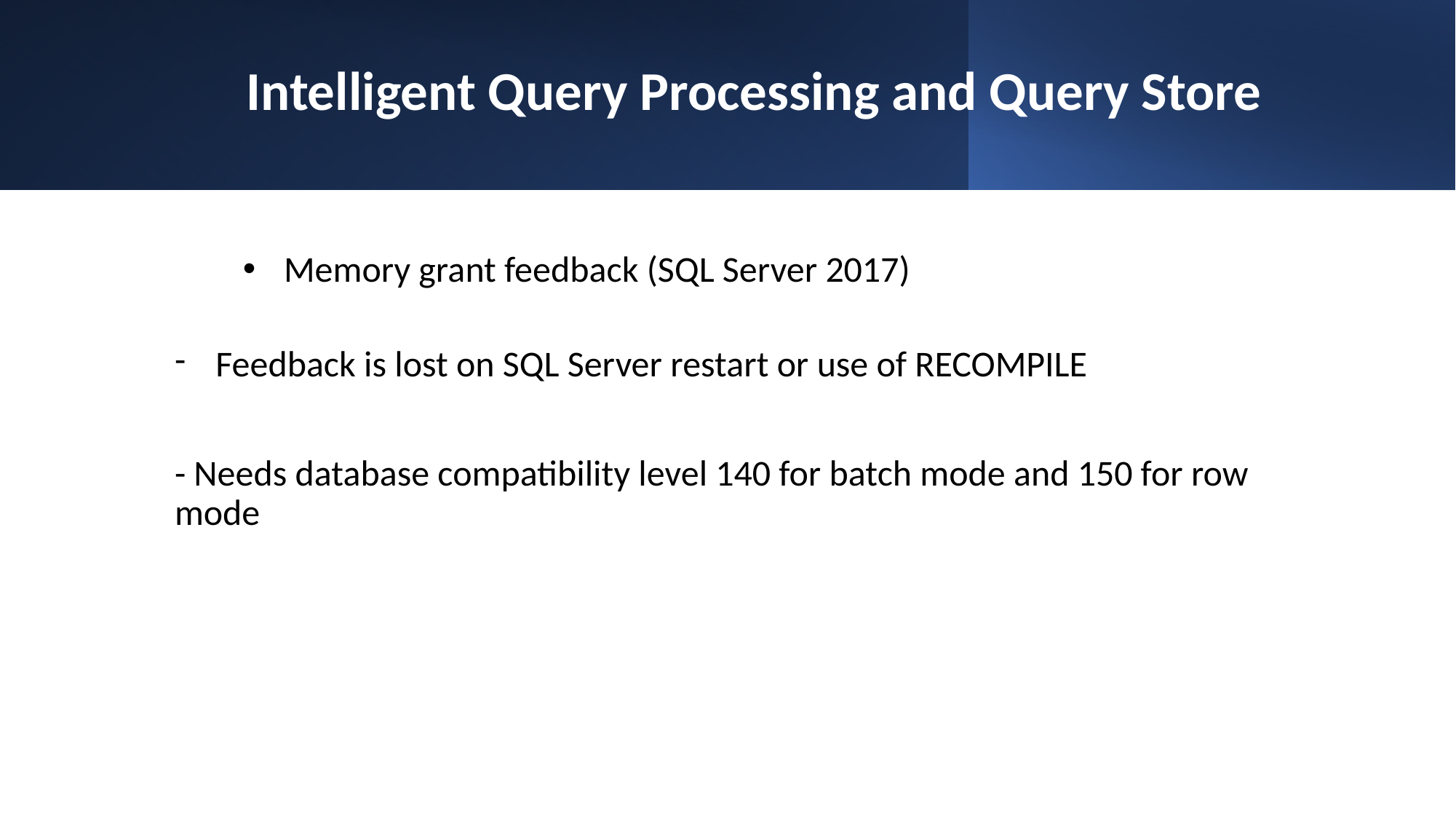

# Intelligent Query Processing and Query Store
Memory grant feedback (SQL Server 2017)

Feedback is lost on SQL Server restart or use of RECOMPILE

- Needs database compatibility level 140 for batch mode and 150 for row mode